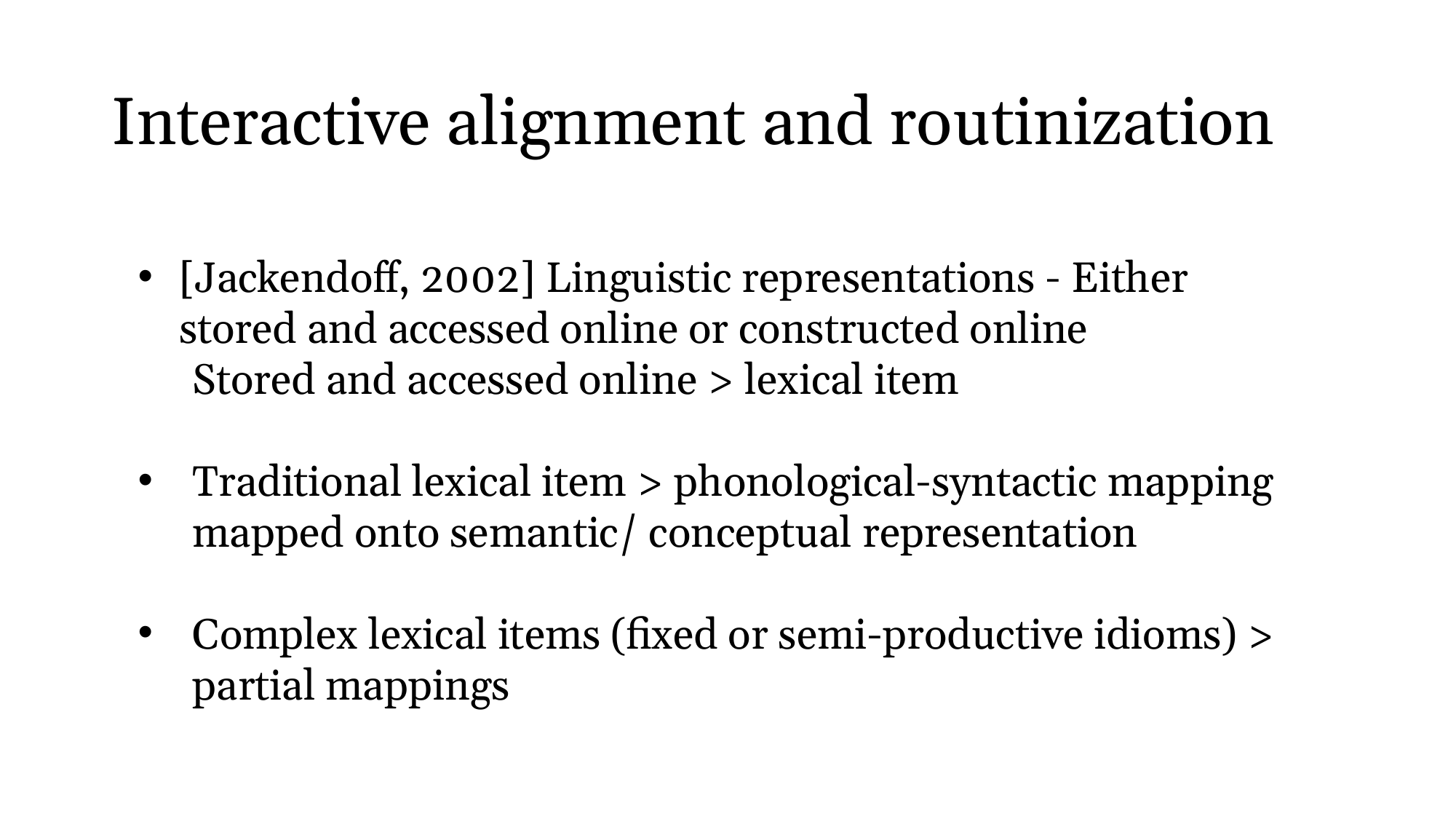

# Interactive alignment and routinization
[Jackendoff, 2002] Linguistic representations - Either stored and accessed online or constructed online
Stored and accessed online > lexical item

Traditional lexical item > phonological-syntactic mapping mapped onto semantic/ conceptual representation

Complex lexical items (fixed or semi-productive idioms) > partial mappings